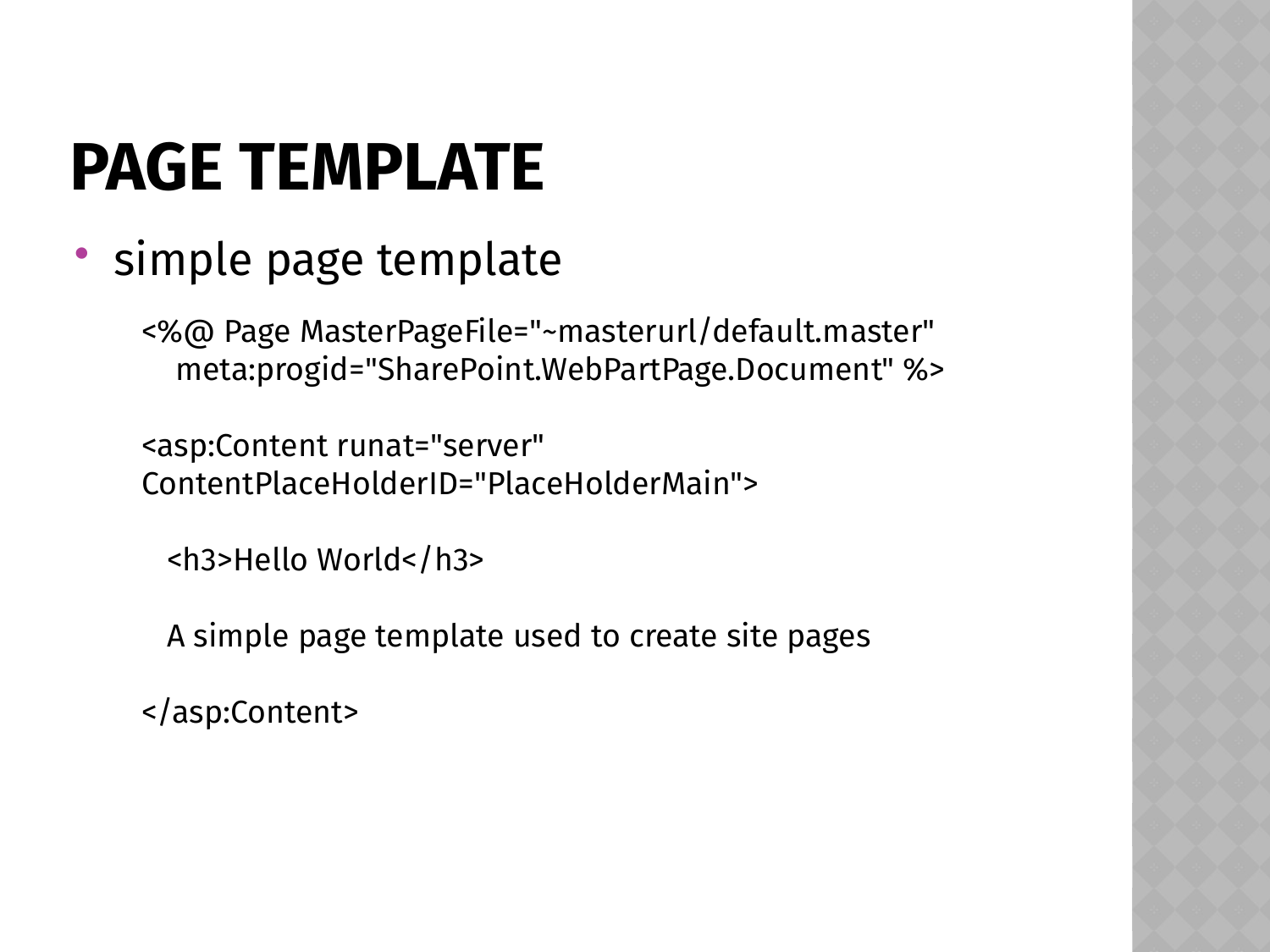

# page template
simple page template

<%@ Page MasterPageFile="~masterurl/default.master"
    meta:progid="SharePoint.WebPartPage.Document" %>

<asp:Content runat="server" ContentPlaceHolderID="PlaceHolderMain">

   <h3>Hello World</h3>

   A simple page template used to create site pages

</asp:Content>